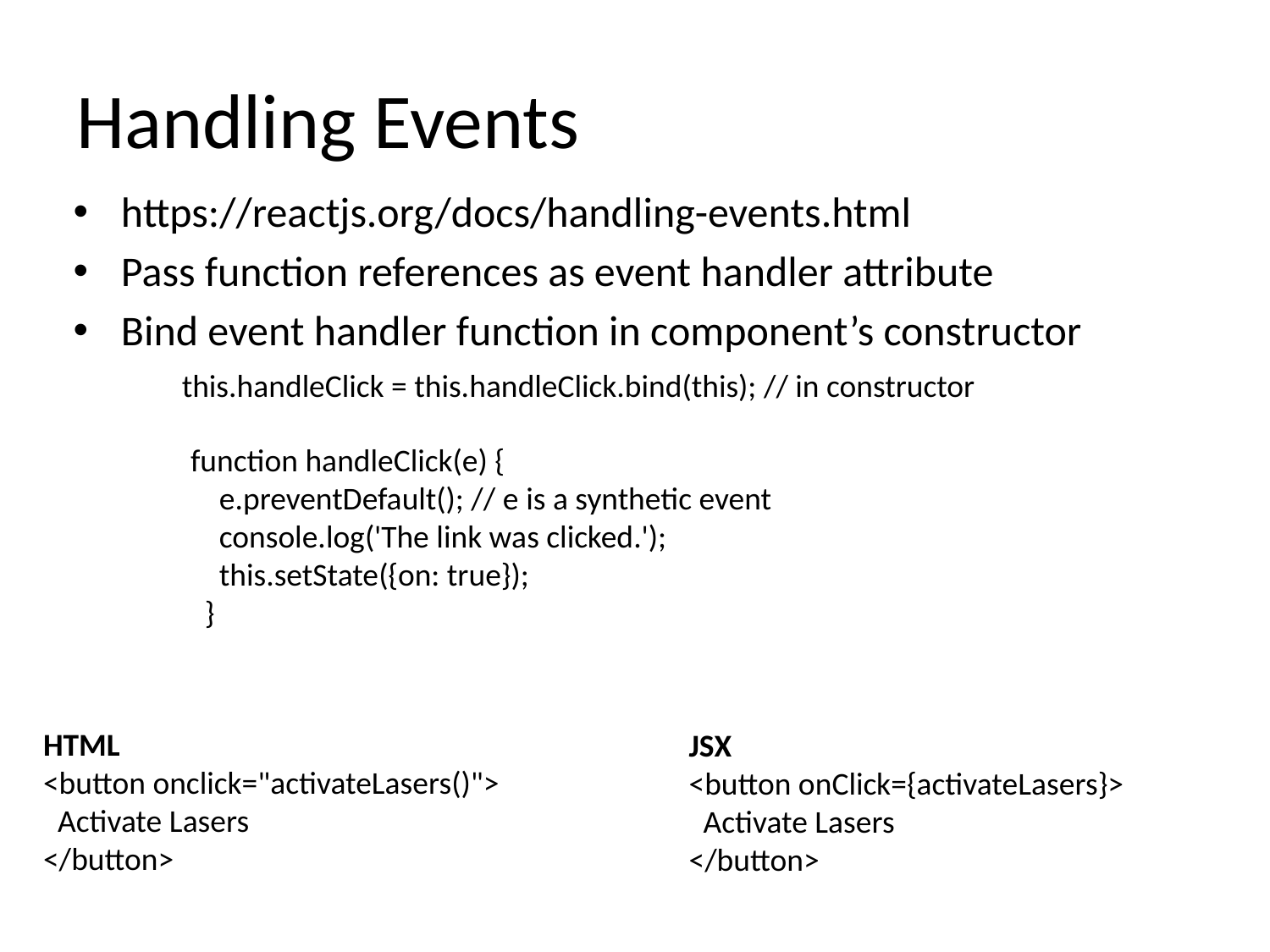

# Handling Events
https://reactjs.org/docs/handling-events.html
Pass function references as event handler attribute
Bind event handler function in component’s constructor

this.handleClick = this.handleClick.bind(this); // in constructor
function handleClick(e) {
    e.preventDefault(); // e is a synthetic event
    console.log('The link was clicked.');
    this.setState({on: true});
  }
HTML
<button onclick="activateLasers()">
  Activate Lasers
</button>
JSX
<button onClick={activateLasers}>
  Activate Lasers
</button>